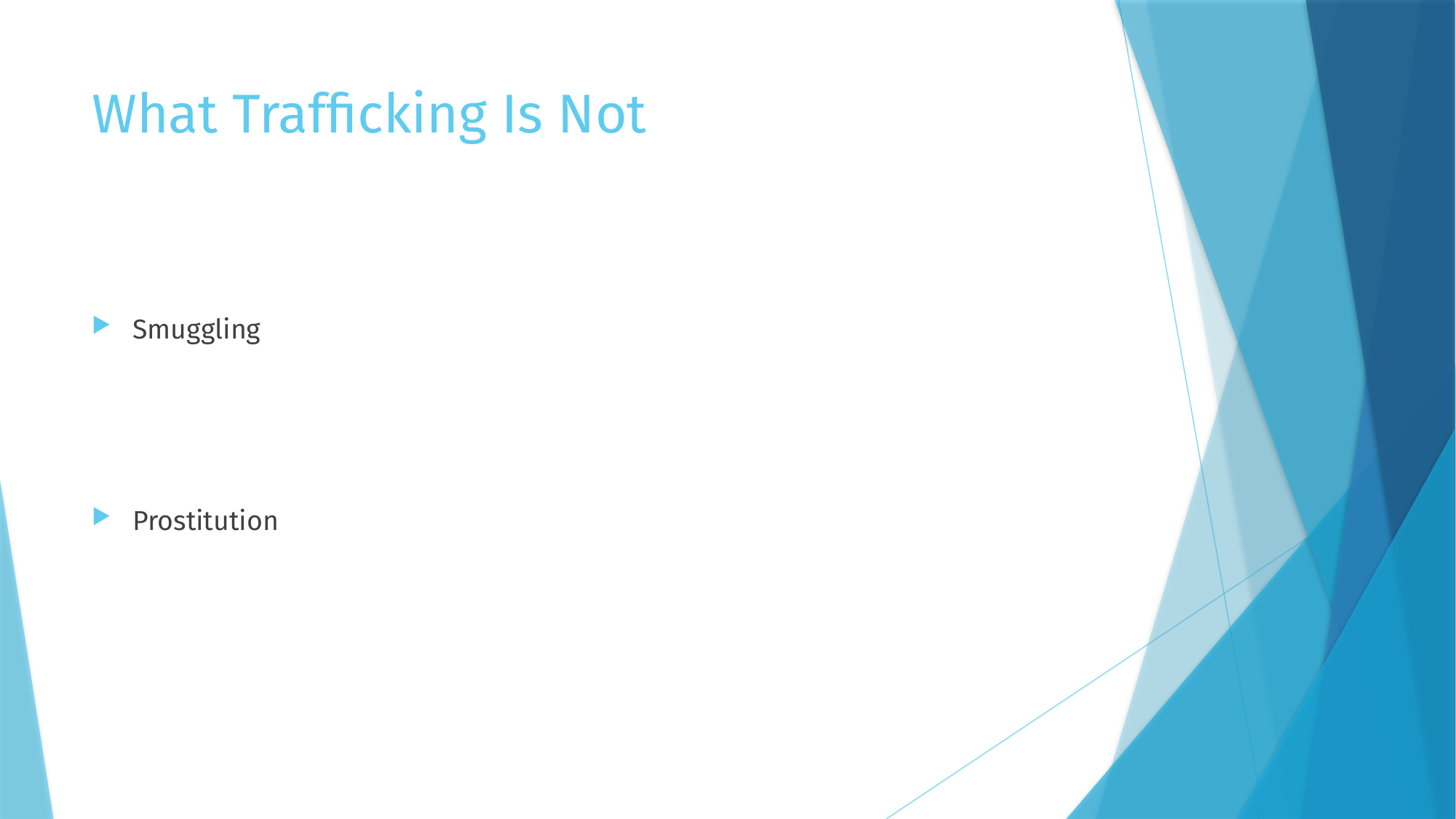

# What Trafficking Is Not

Smuggling

Prostitution